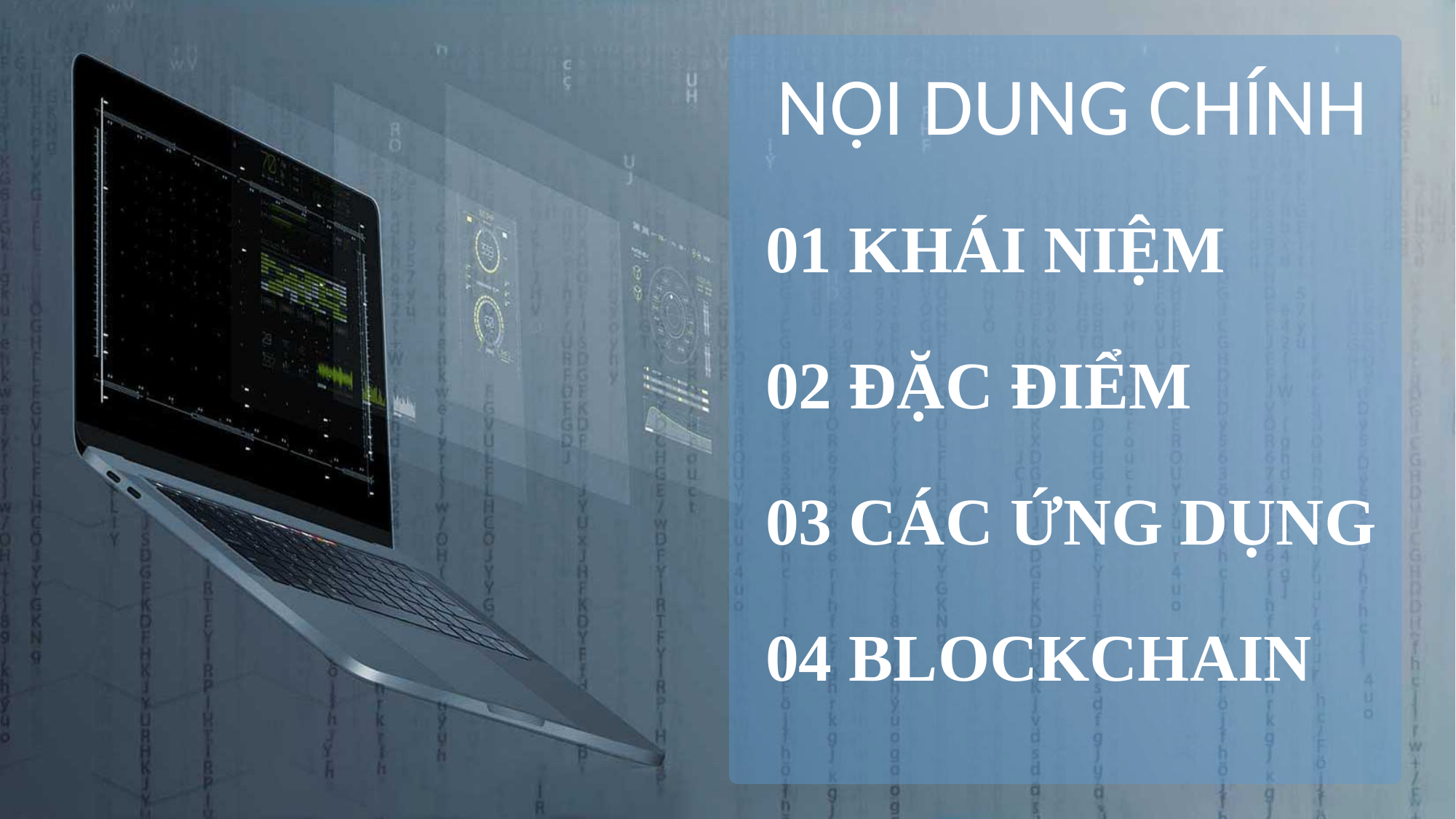

NỘI DUNG CHÍNH
01 KHÁI NIỆM
02 ĐẶC ĐIỂM
03 CÁC ỨNG DỤNG
04 BLOCKCHAIN